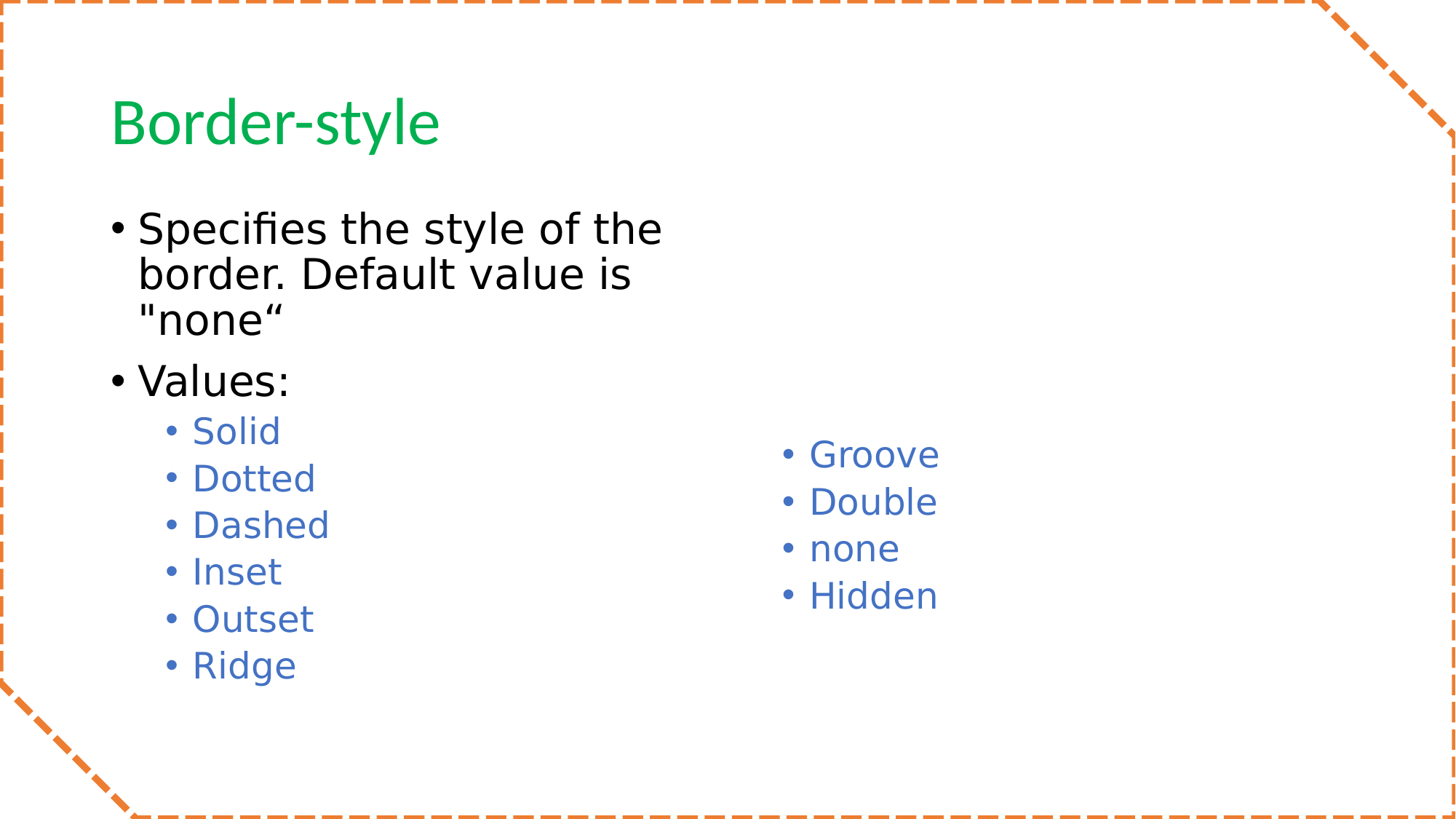

# Border-style
Specifies the style of the border. Default value is "none“
Values:
Solid
Dotted
Dashed
Inset
Outset
Ridge

Groove
Double
none
Hidden